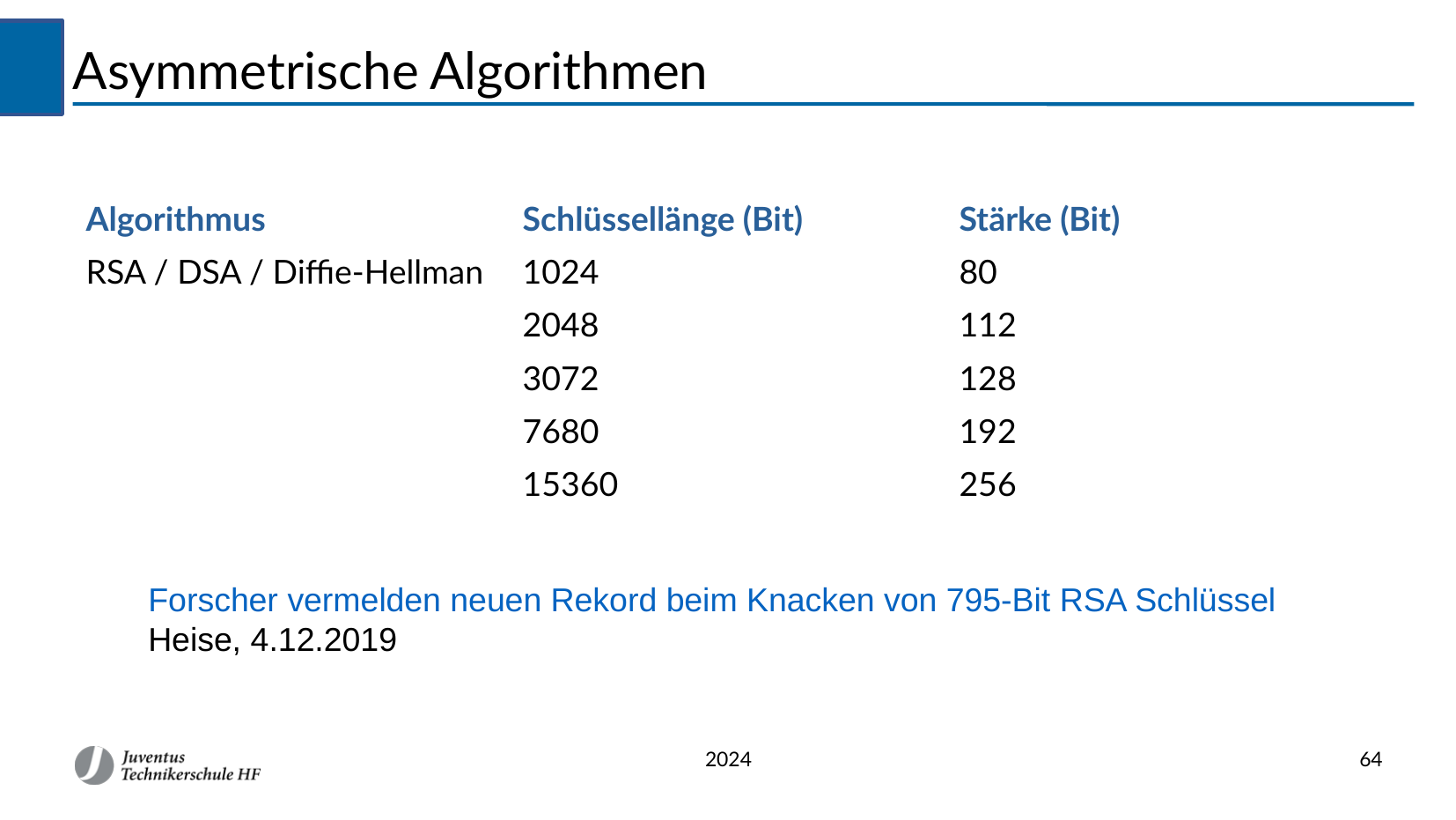

Asymmetrische Algorithmen
| Algorithmus | Schlüssellänge (Bit) | Stärke (Bit) |
| --- | --- | --- |
| RSA / DSA / Diffie-Hellman | 1024 | 80 |
|  | 2048 | 112 |
|  | 3072 | 128 |
|  | 7680 | 192 |
|  | 15360 | 256 |
Forscher vermelden neuen Rekord beim Knacken von 795-Bit RSA Schlüssel
Heise, 4.12.2019
2024
64